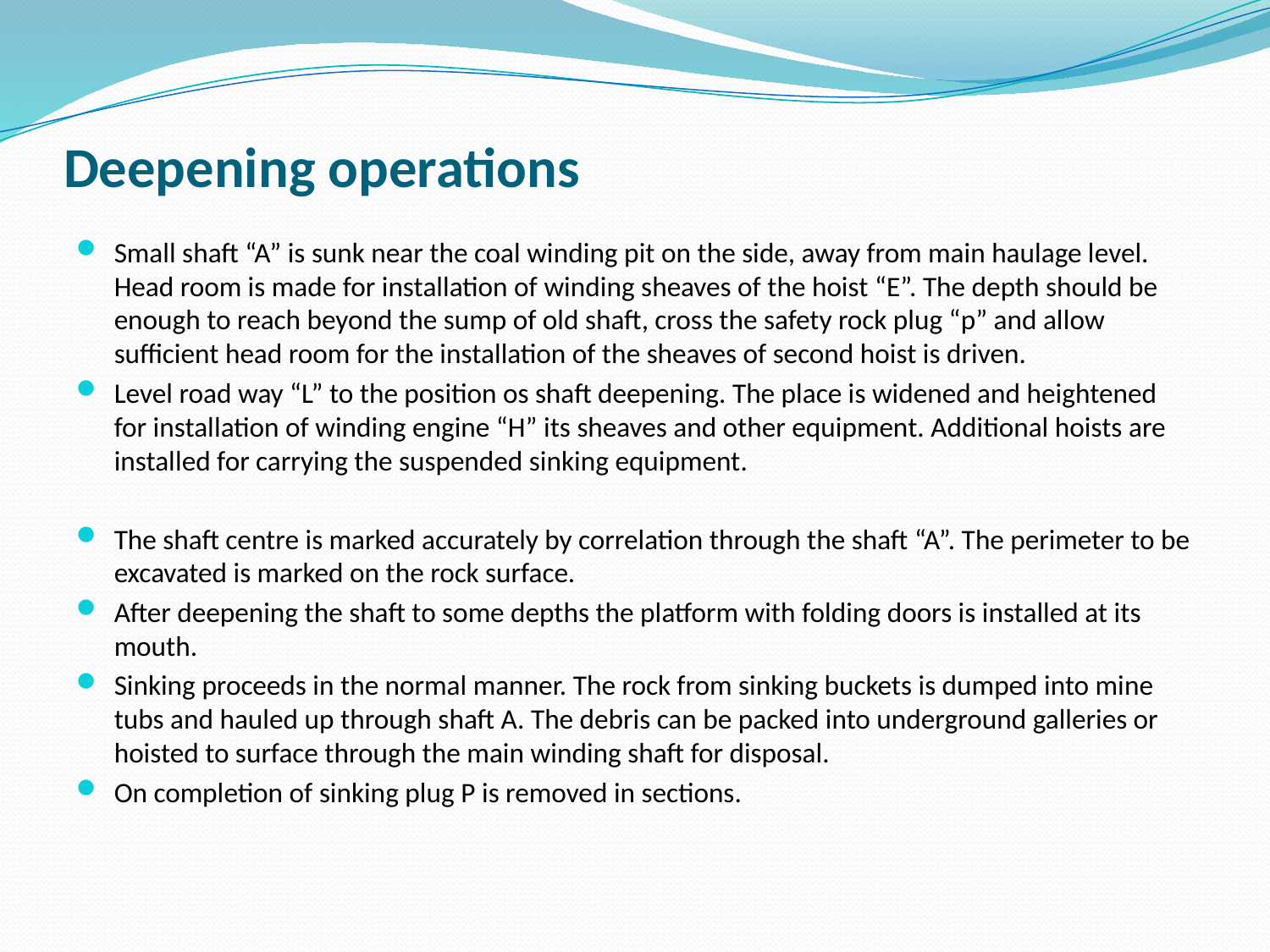

# Deepening operations
Small shaft “A” is sunk near the coal winding pit on the side, away from main haulage level. Head room is made for installation of winding sheaves of the hoist “E”. The depth should be enough to reach beyond the sump of old shaft, cross the safety rock plug “p” and allow sufficient head room for the installation of the sheaves of second hoist is driven.
Level road way “L” to the position os shaft deepening. The place is widened and heightened for installation of winding engine “H” its sheaves and other equipment. Additional hoists are installed for carrying the suspended sinking equipment.

The shaft centre is marked accurately by correlation through the shaft “A”. The perimeter to be excavated is marked on the rock surface.
After deepening the shaft to some depths the platform with folding doors is installed at its mouth.
Sinking proceeds in the normal manner. The rock from sinking buckets is dumped into mine tubs and hauled up through shaft A. The debris can be packed into underground galleries or hoisted to surface through the main winding shaft for disposal.
On completion of sinking plug P is removed in sections.